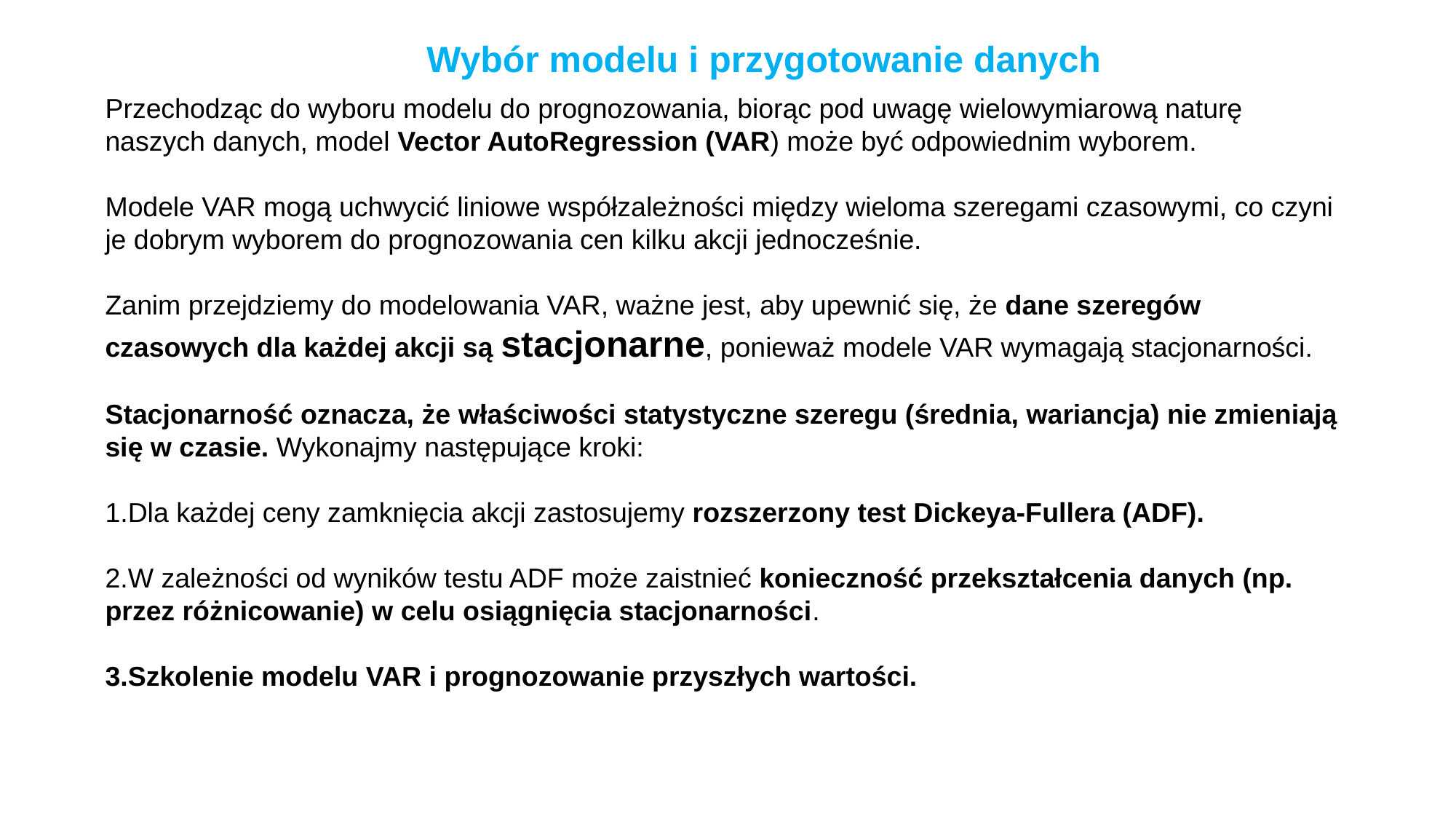

Wybór modelu i przygotowanie danych
Przechodząc do wyboru modelu do prognozowania, biorąc pod uwagę wielowymiarową naturę naszych danych, model Vector AutoRegression (VAR) może być odpowiednim wyborem.

Modele VAR mogą uchwycić liniowe współzależności między wieloma szeregami czasowymi, co czyni je dobrym wyborem do prognozowania cen kilku akcji jednocześnie.

Zanim przejdziemy do modelowania VAR, ważne jest, aby upewnić się, że dane szeregów czasowych dla każdej akcji są stacjonarne, ponieważ modele VAR wymagają stacjonarności.

Stacjonarność oznacza, że ​​właściwości statystyczne szeregu (średnia, wariancja) nie zmieniają się w czasie. Wykonajmy następujące kroki:

Dla każdej ceny zamknięcia akcji zastosujemy rozszerzony test Dickeya-Fullera (ADF).

W zależności od wyników testu ADF może zaistnieć konieczność przekształcenia danych (np. przez różnicowanie) w celu osiągnięcia stacjonarności.

Szkolenie modelu VAR i prognozowanie przyszłych wartości.